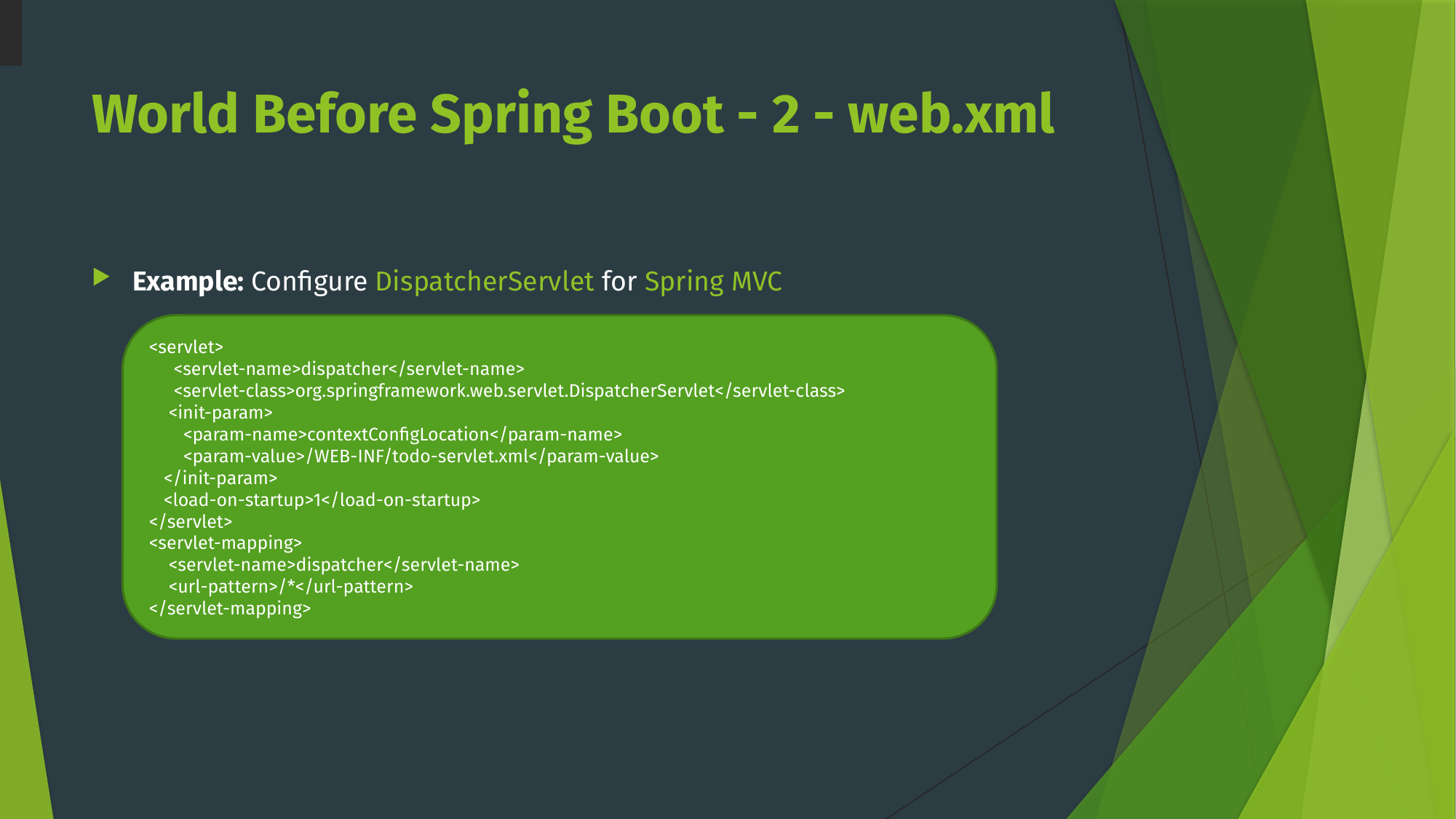

# World Before Spring Boot - 2 - web.xml
Example: Configure DispatcherServlet for Spring MVC
<servlet>
     <servlet-name>dispatcher</servlet-name>
     <servlet-class>org.springframework.web.servlet.DispatcherServlet</servlet-class>
    <init-param>
       <param-name>contextConfigLocation</param-name>
       <param-value>/WEB-INF/todo-servlet.xml</param-value>
   </init-param>
   <load-on-startup>1</load-on-startup>
</servlet>
<servlet-mapping>
    <servlet-name>dispatcher</servlet-name>
    <url-pattern>/*</url-pattern>
</servlet-mapping>